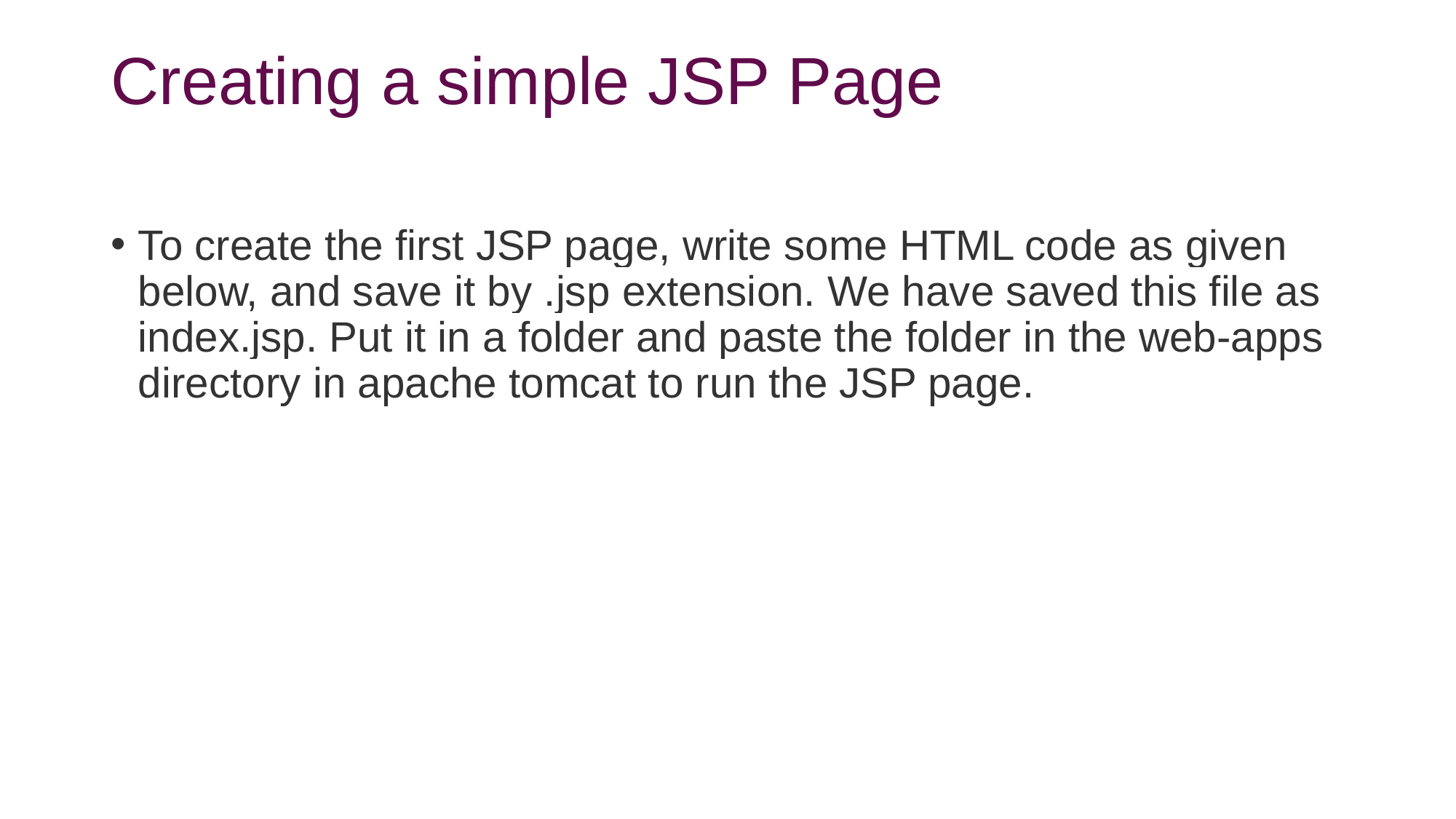

# Creating a simple JSP Page
To create the first JSP page, write some HTML code as given below, and save it by .jsp extension. We have saved this file as index.jsp. Put it in a folder and paste the folder in the web-apps directory in apache tomcat to run the JSP page.